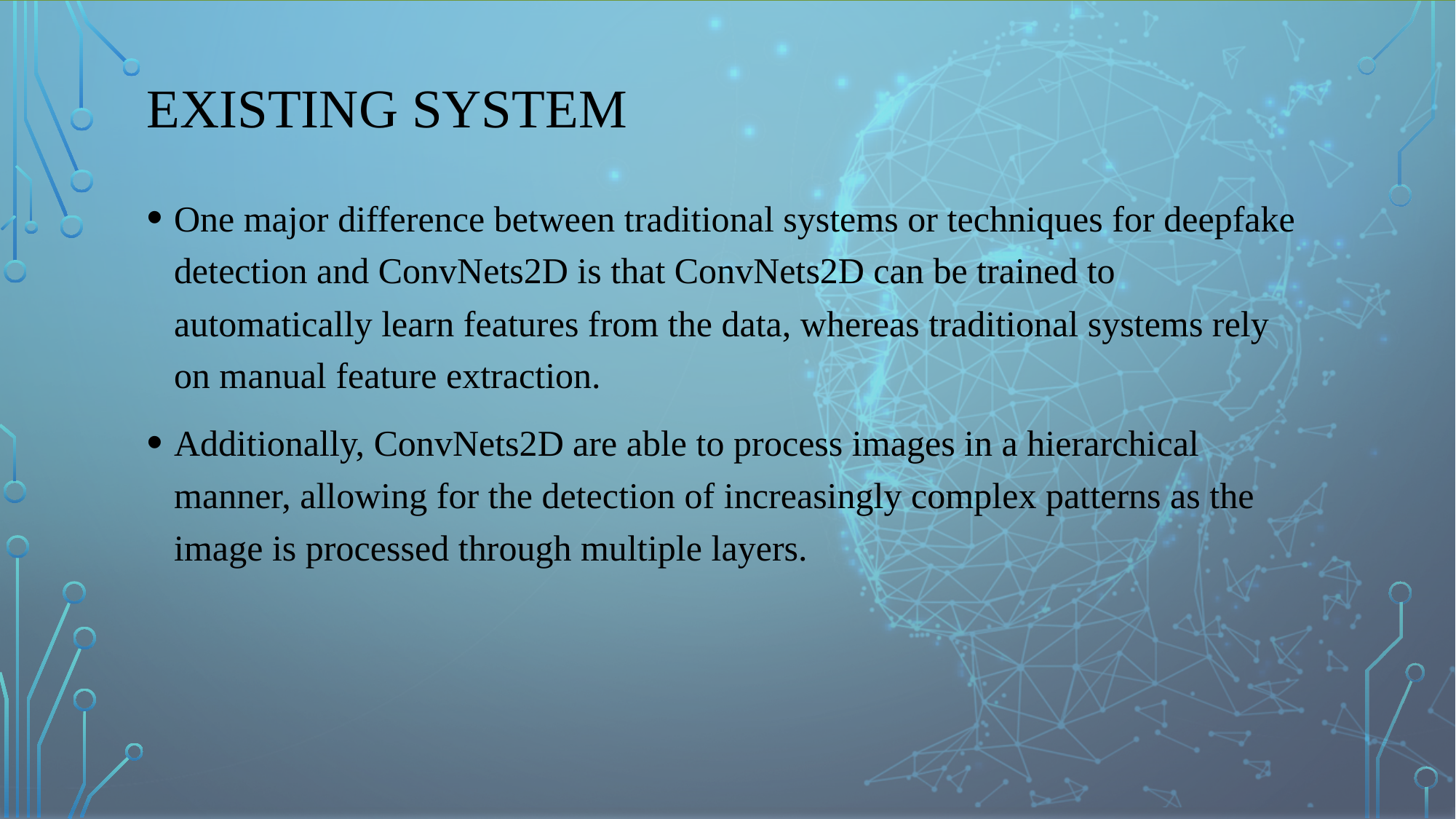

# EXISTING SYSTEM
One major difference between traditional systems or techniques for deepfake detection and ConvNets2D is that ConvNets2D can be trained to automatically learn features from the data, whereas traditional systems rely on manual feature extraction.
Additionally, ConvNets2D are able to process images in a hierarchical manner, allowing for the detection of increasingly complex patterns as the image is processed through multiple layers.